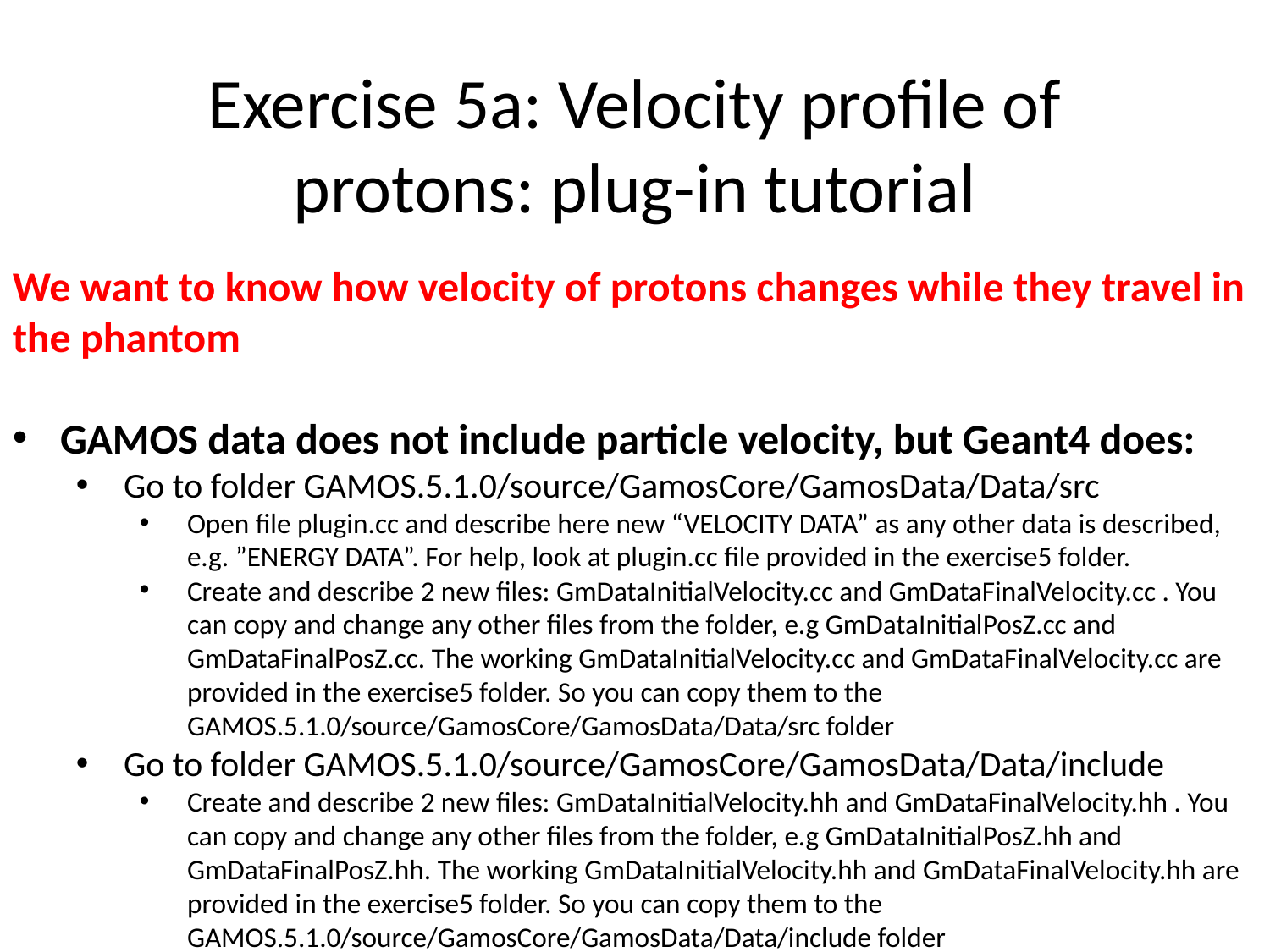

Exercise 5a: Velocity profile of protons: plug-in tutorial
We want to know how velocity of protons changes while they travel in the phantom

GAMOS data does not include particle velocity, but Geant4 does:
Go to folder GAMOS.5.1.0/source/GamosCore/GamosData/Data/src
Open file plugin.cc and describe here new “VELOCITY DATA” as any other data is described, e.g. ”ENERGY DATA”. For help, look at plugin.cc file provided in the exercise5 folder.
Create and describe 2 new files: GmDataInitialVelocity.cc and GmDataFinalVelocity.cc . You can copy and change any other files from the folder, e.g GmDataInitialPosZ.cc and GmDataFinalPosZ.cc. The working GmDataInitialVelocity.cc and GmDataFinalVelocity.cc are provided in the exercise5 folder. So you can copy them to the GAMOS.5.1.0/source/GamosCore/GamosData/Data/src folder
Go to folder GAMOS.5.1.0/source/GamosCore/GamosData/Data/include
Create and describe 2 new files: GmDataInitialVelocity.hh and GmDataFinalVelocity.hh . You can copy and change any other files from the folder, e.g GmDataInitialPosZ.hh and GmDataFinalPosZ.hh. The working GmDataInitialVelocity.hh and GmDataFinalVelocity.hh are provided in the exercise5 folder. So you can copy them to the GAMOS.5.1.0/source/GamosCore/GamosData/Data/include folder
Go to folder GAMOS.5.1.0/source/GamosCore/GamosData/Data
In the terminal -> make

Plug-in with new GAMOS data (particle velocity) is ready